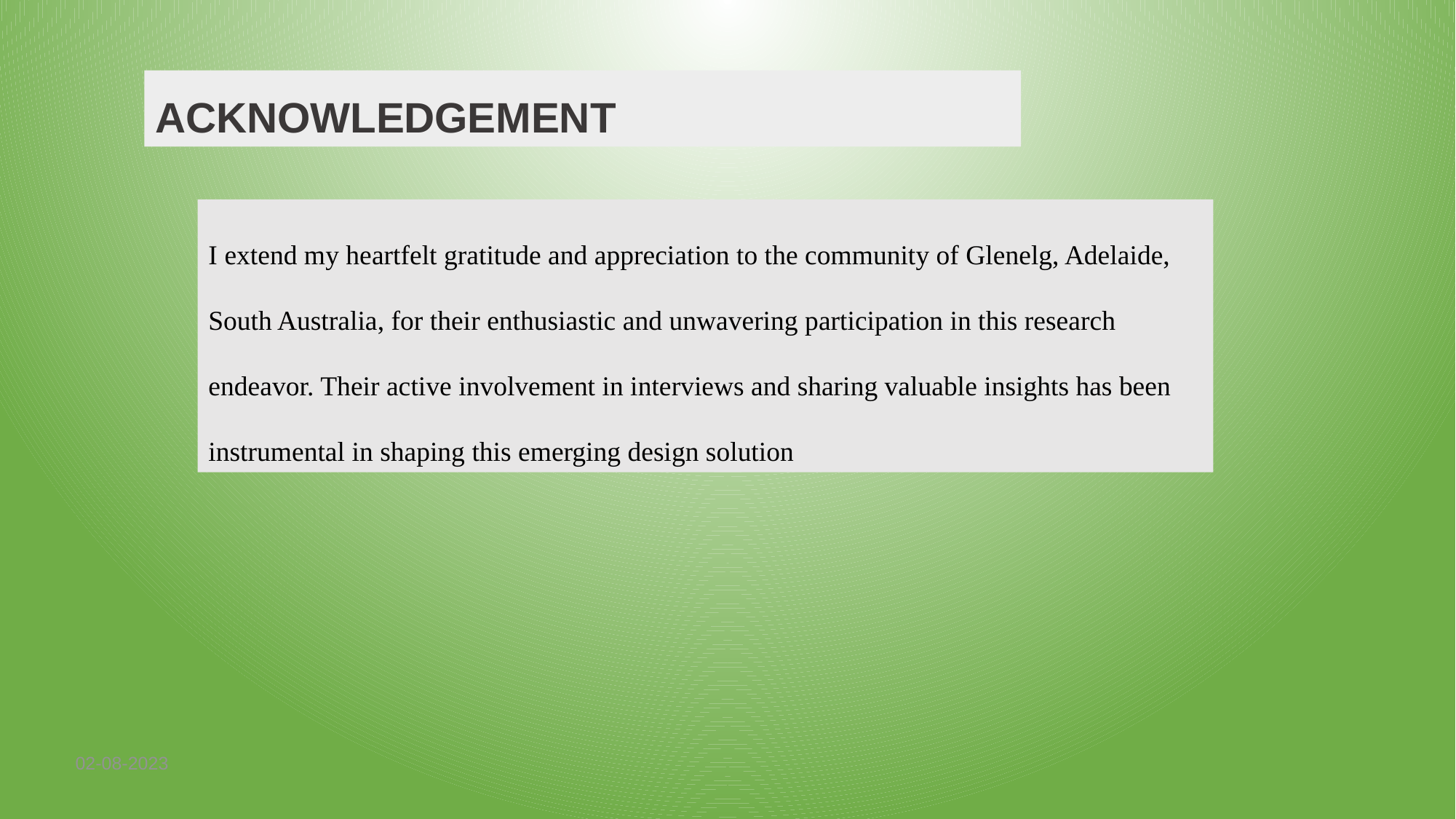

# ACKNOWLEDGEMENT
I extend my heartfelt gratitude and appreciation to the community of Glenelg, Adelaide, South Australia, for their enthusiastic and unwavering participation in this research endeavor. Their active involvement in interviews and sharing valuable insights has been instrumental in shaping this emerging design solution
02-08-2023
Emerging response design
2